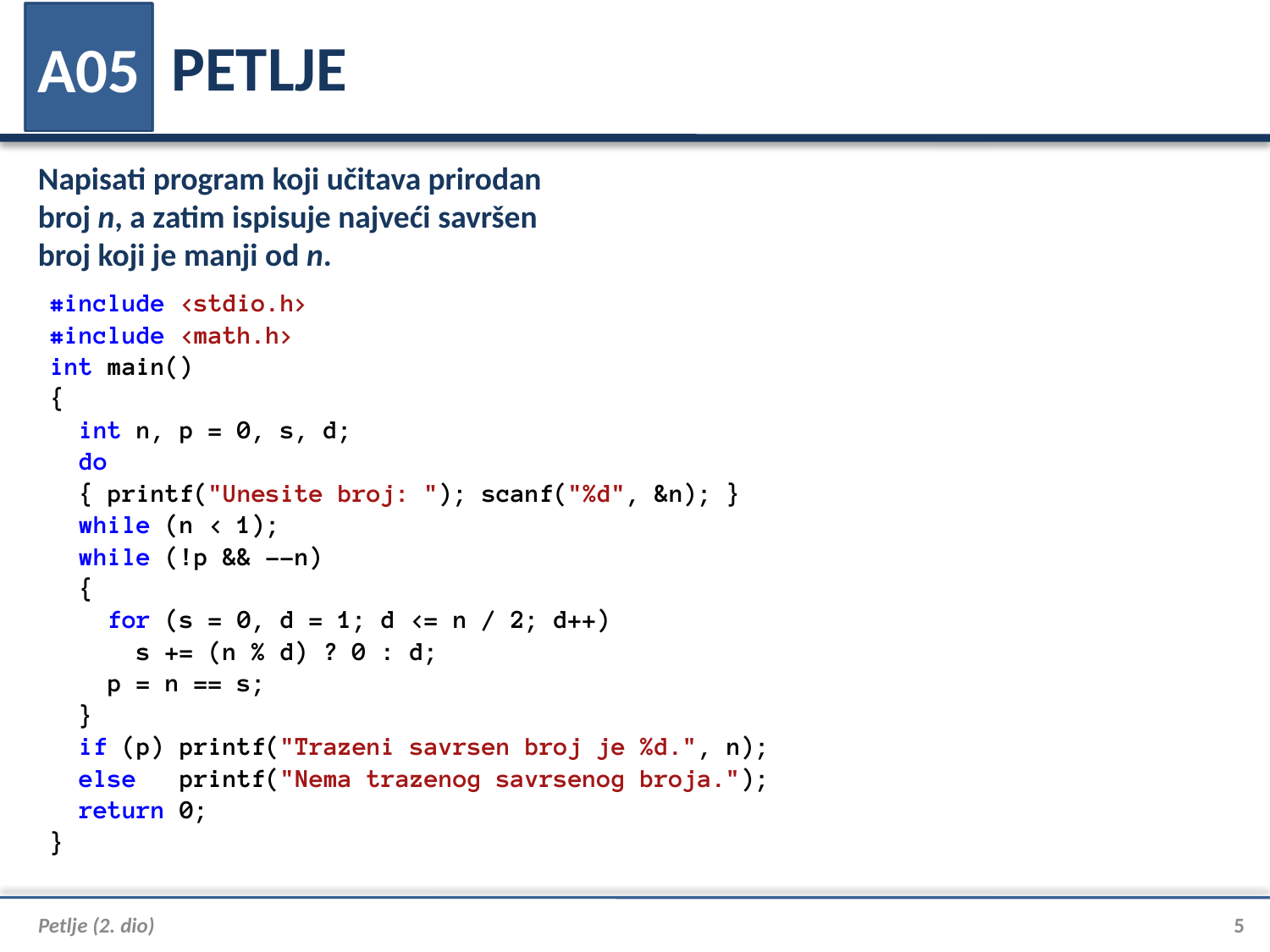

# PETLJE
A05
Napisati program koji učitava prirodan broj n, a zatim ispisuje najveći savršen broj koji je manji od n.
#include <stdio.h>
#include <math.h>
int main()
{
  int n, p = 0, s, d;
  do
  { printf("Unesite broj: "); scanf("%d", &n); }
  while (n < 1);
  while (!p && --n)
  {
    for (s = 0, d = 1; d <= n / 2; d++)
      s += (n % d) ? 0 : d;
    p = n == s;
  }
  if (p) printf("Trazeni savrsen broj je %d.", n);
  else   printf("Nema trazenog savrsenog broja.");
  return 0;
}
Petlje (2. dio)
5